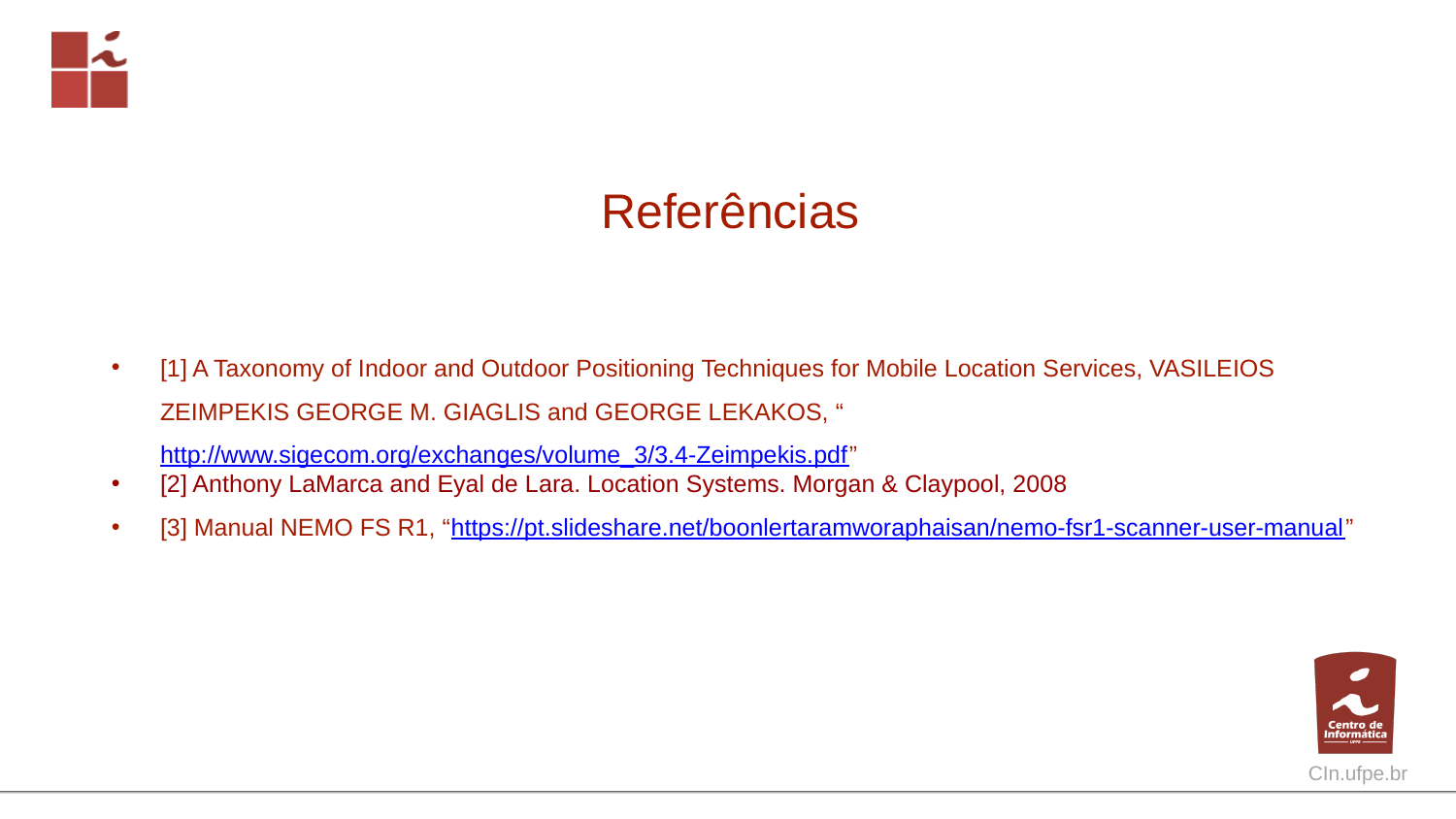

# Referências
[1] A Taxonomy of Indoor and Outdoor Positioning Techniques for Mobile Location Services, VASILEIOS ZEIMPEKIS GEORGE M. GIAGLIS and GEORGE LEKAKOS, “http://www.sigecom.org/exchanges/volume_3/3.4-Zeimpekis.pdf”
[2] Anthony LaMarca and Eyal de Lara. Location Systems. Morgan & Claypool, 2008
[3] Manual NEMO FS R1, “https://pt.slideshare.net/boonlertaramworaphaisan/nemo-fsr1-scanner-user-manual”